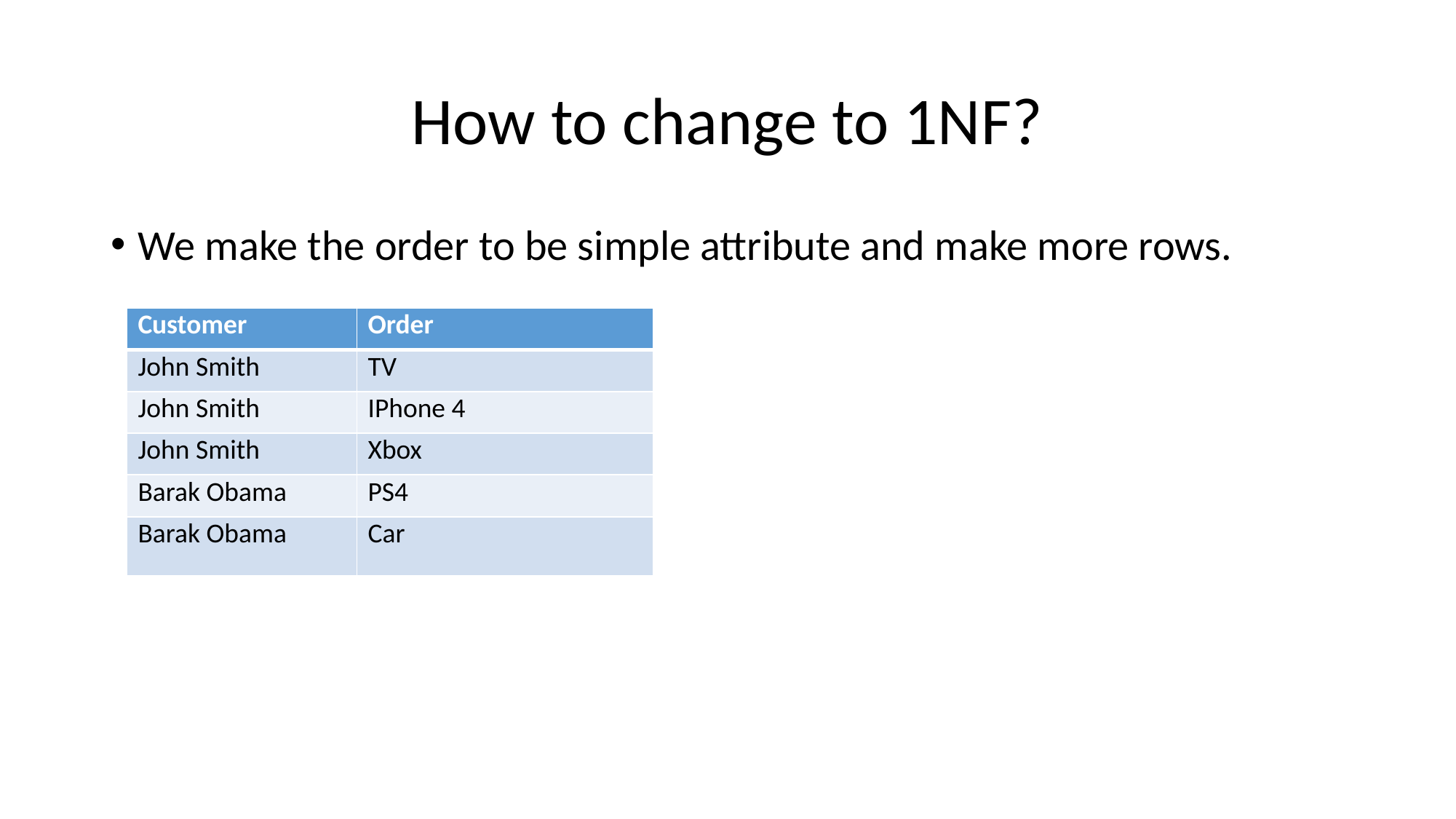

# How to change to 1NF?
We make the order to be simple attribute and make more rows.
| Customer | Order |
| --- | --- |
| John Smith | TV |
| John Smith | IPhone 4 |
| John Smith | Xbox |
| Barak Obama | PS4 |
| Barak Obama | Car |